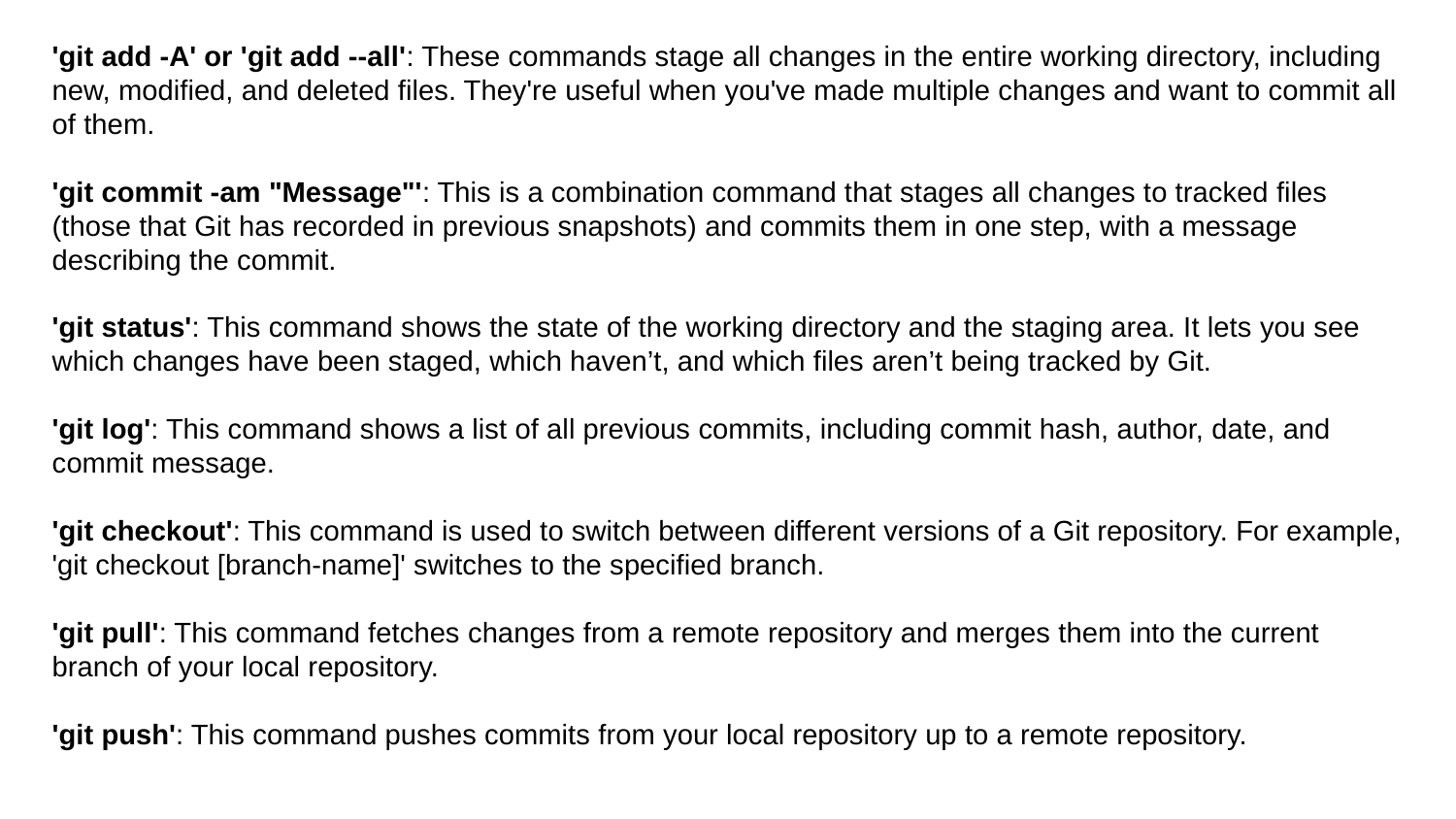

'git add -A' or 'git add --all': These commands stage all changes in the entire working directory, including new, modified, and deleted files. They're useful when you've made multiple changes and want to commit all of them.

'git commit -am "Message"': This is a combination command that stages all changes to tracked files (those that Git has recorded in previous snapshots) and commits them in one step, with a message describing the commit.

'git status': This command shows the state of the working directory and the staging area. It lets you see which changes have been staged, which haven’t, and which files aren’t being tracked by Git.

'git log': This command shows a list of all previous commits, including commit hash, author, date, and commit message.

'git checkout': This command is used to switch between different versions of a Git repository. For example, 'git checkout [branch-name]' switches to the specified branch.

'git pull': This command fetches changes from a remote repository and merges them into the current branch of your local repository.

'git push': This command pushes commits from your local repository up to a remote repository.